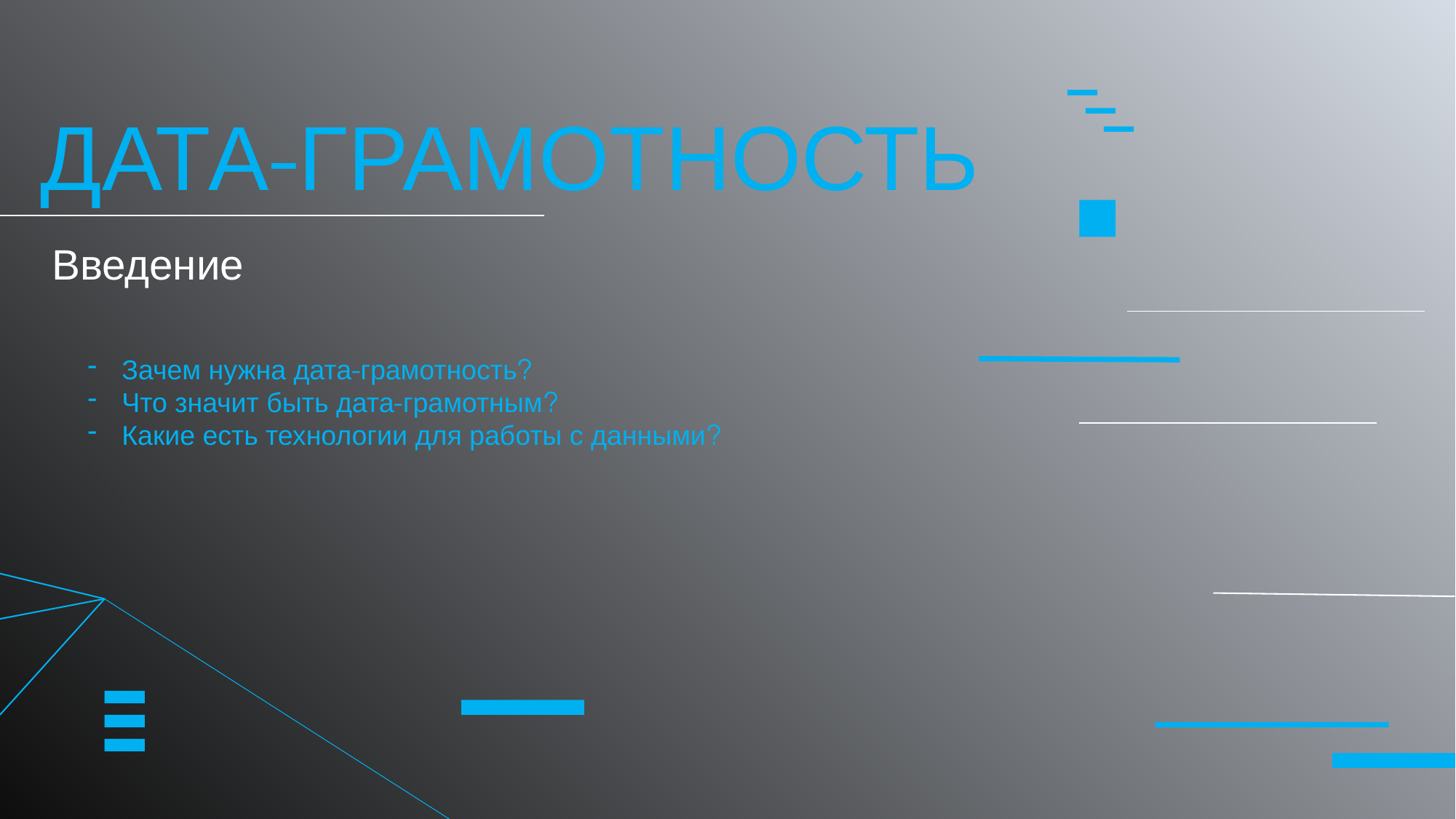

# ДАТА-ГРАМОТНОСТЬ

Введение
Зачем нужна дата-грамотность?
Что значит быть дата-грамотным?
Какие есть технологии для работы с данными?